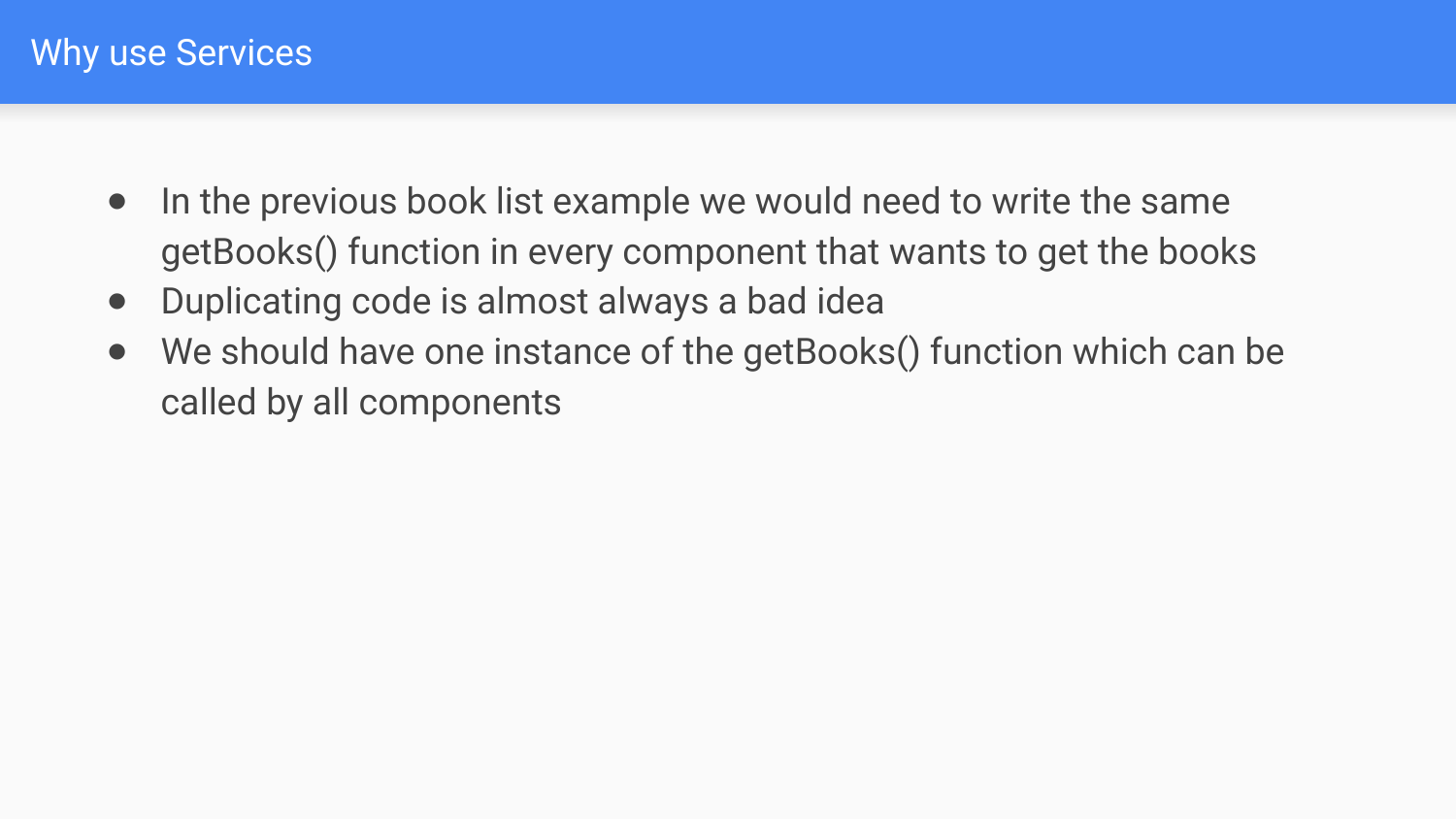

# Why use Services
In the previous book list example we would need to write the same getBooks() function in every component that wants to get the books
Duplicating code is almost always a bad idea
We should have one instance of the getBooks() function which can be called by all components